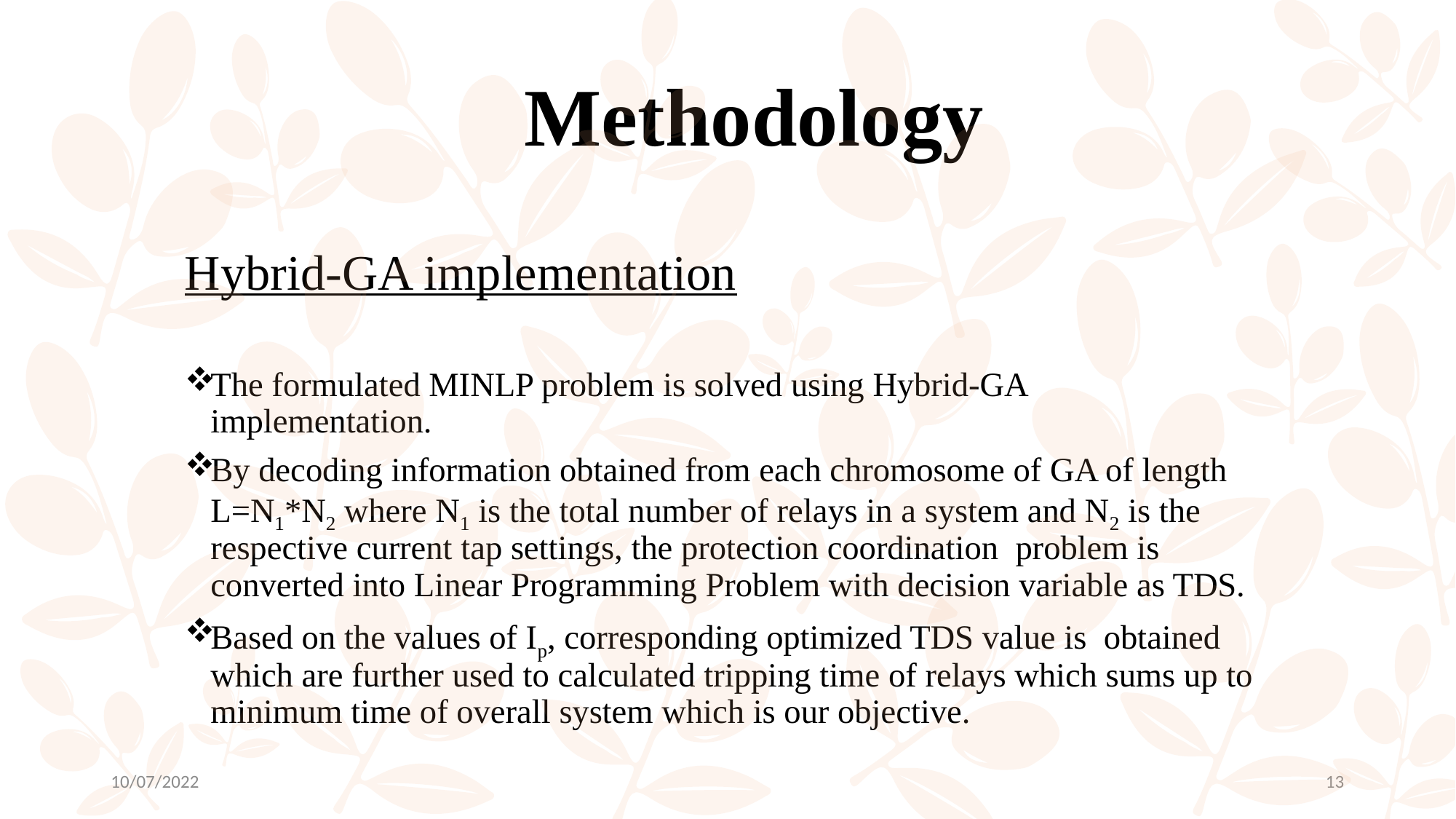

# Methodology

Hybrid-GA implementation

The formulated MINLP problem is solved using Hybrid-GA implementation.
By decoding information obtained from each chromosome of GA of length L=N1*N2 where N1 is the total number of relays in a system and N2 is the respective current tap settings, the protection coordination  problem is converted into Linear Programming Problem with decision variable as TDS.
Based on the values of Ip, corresponding optimized TDS value is  obtained which are further used to calculated tripping time of relays which sums up to minimum time of overall system which is our objective.

10/07/2022
13